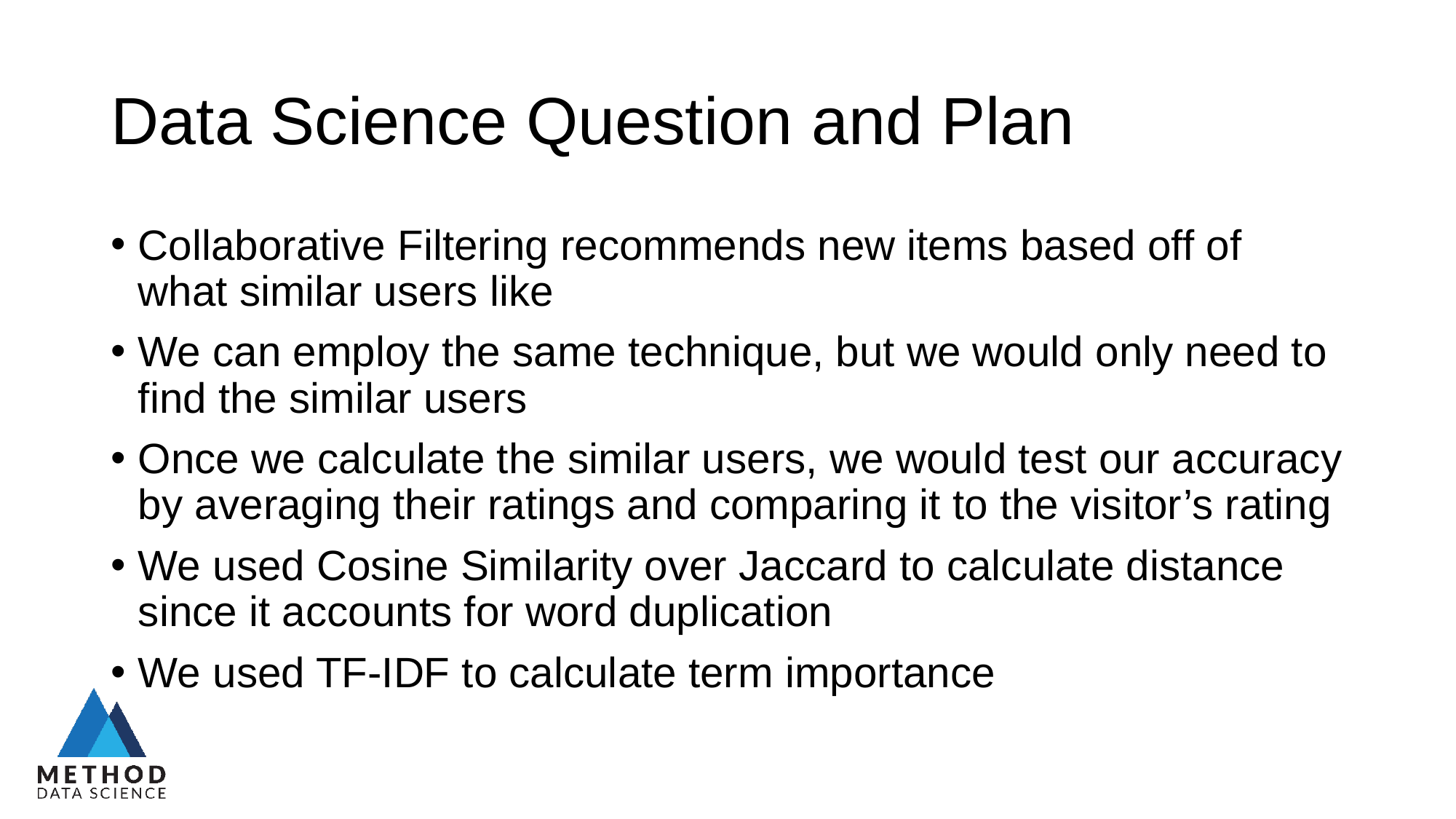

# Data Science Question and Plan
Collaborative Filtering recommends new items based off of what similar users like
We can employ the same technique, but we would only need to find the similar users
Once we calculate the similar users, we would test our accuracy by averaging their ratings and comparing it to the visitor’s rating
We used Cosine Similarity over Jaccard to calculate distance since it accounts for word duplication
We used TF-IDF to calculate term importance